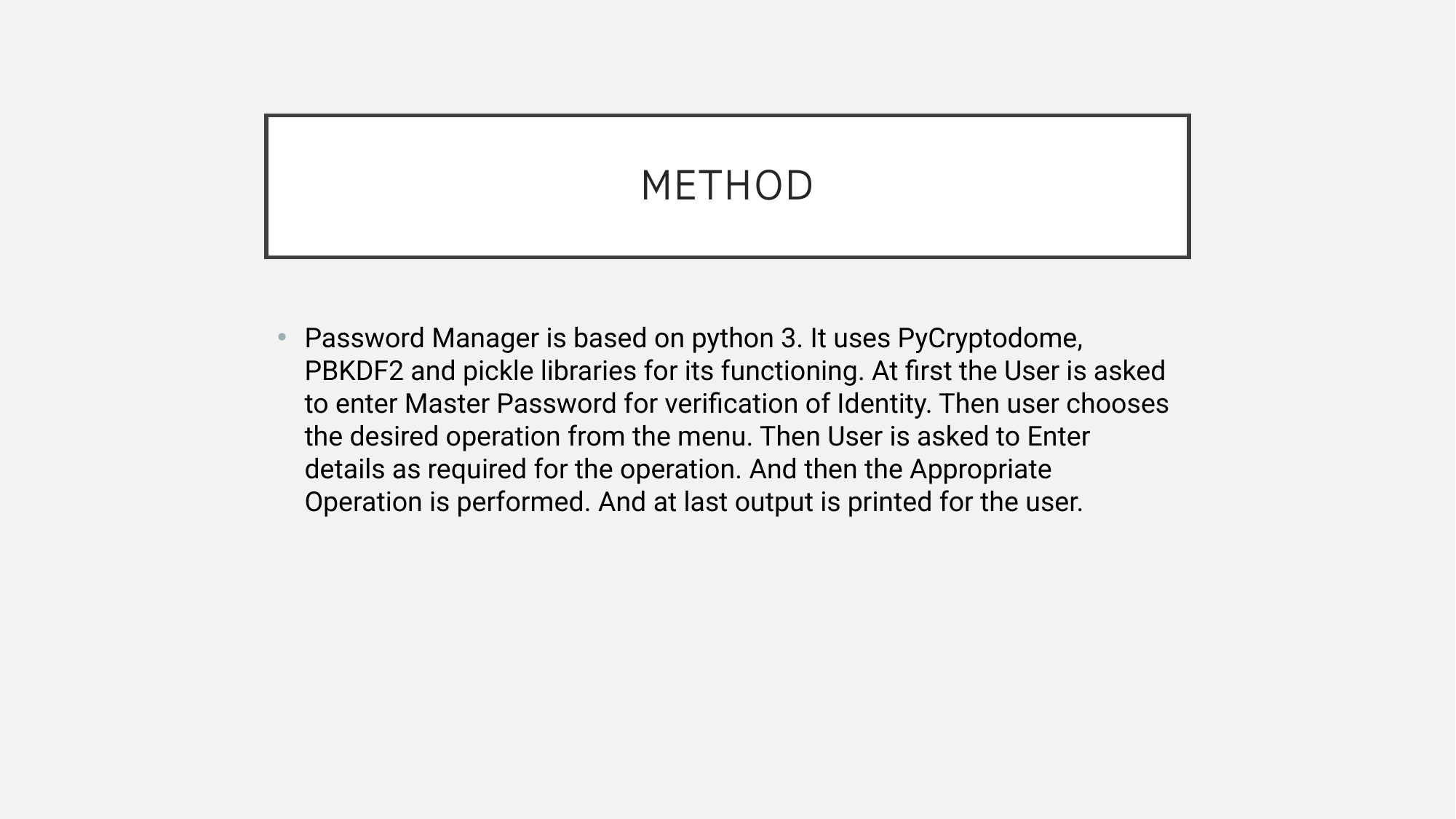

# METHOD
Password Manager is based on python 3. It uses PyCryptodome, PBKDF2 and pickle libraries for its functioning. At first the User is asked to enter Master Password for verification of Identity. Then user chooses the desired operation from the menu. Then User is asked to Enter details as required for the operation. And then the Appropriate Operation is performed. And at last output is printed for the user.